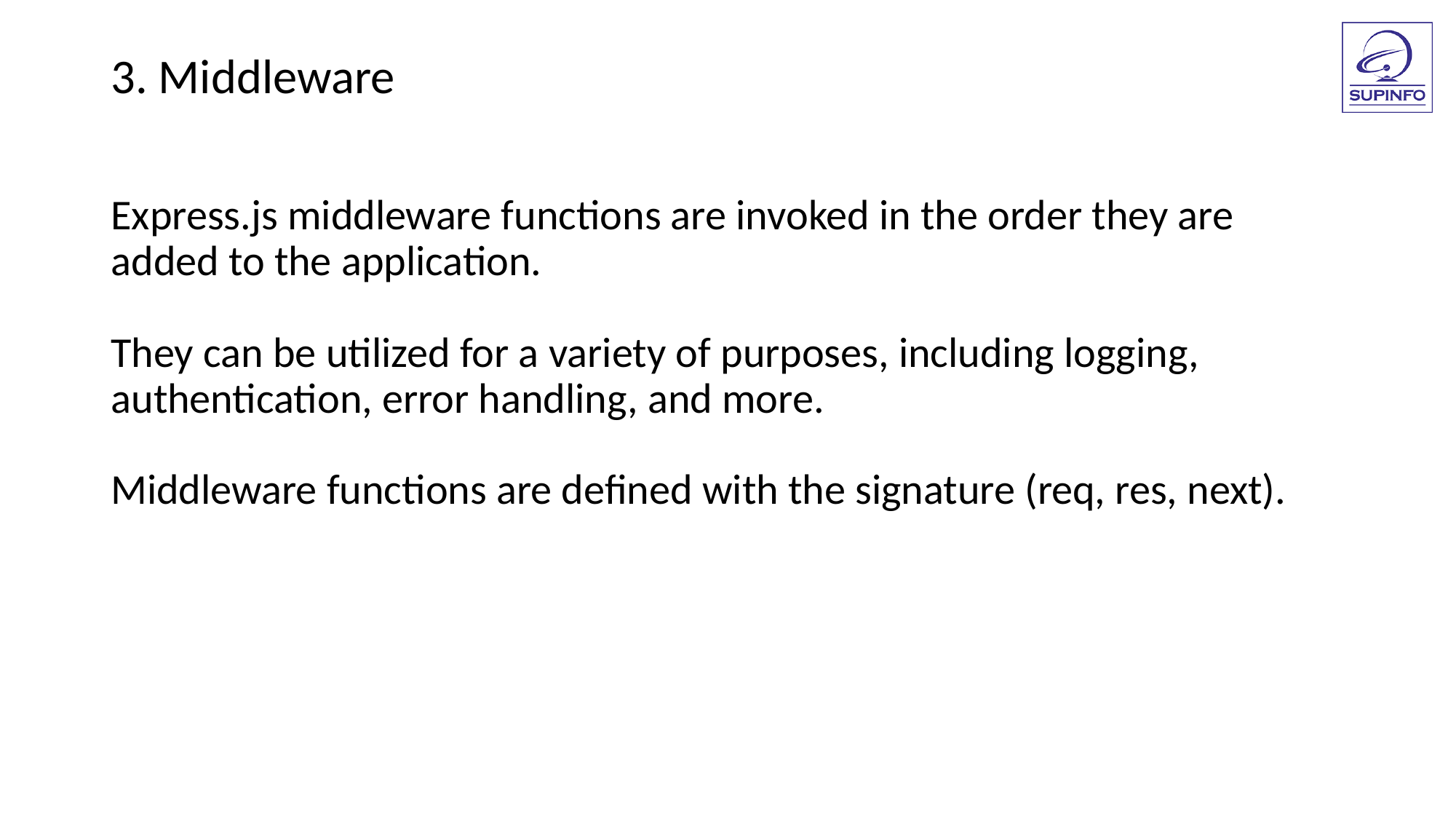

3. Middleware
Express.js middleware functions are invoked in the order they are added to the application.

They can be utilized for a variety of purposes, including logging, authentication, error handling, and more.

Middleware functions are defined with the signature (req, res, next).